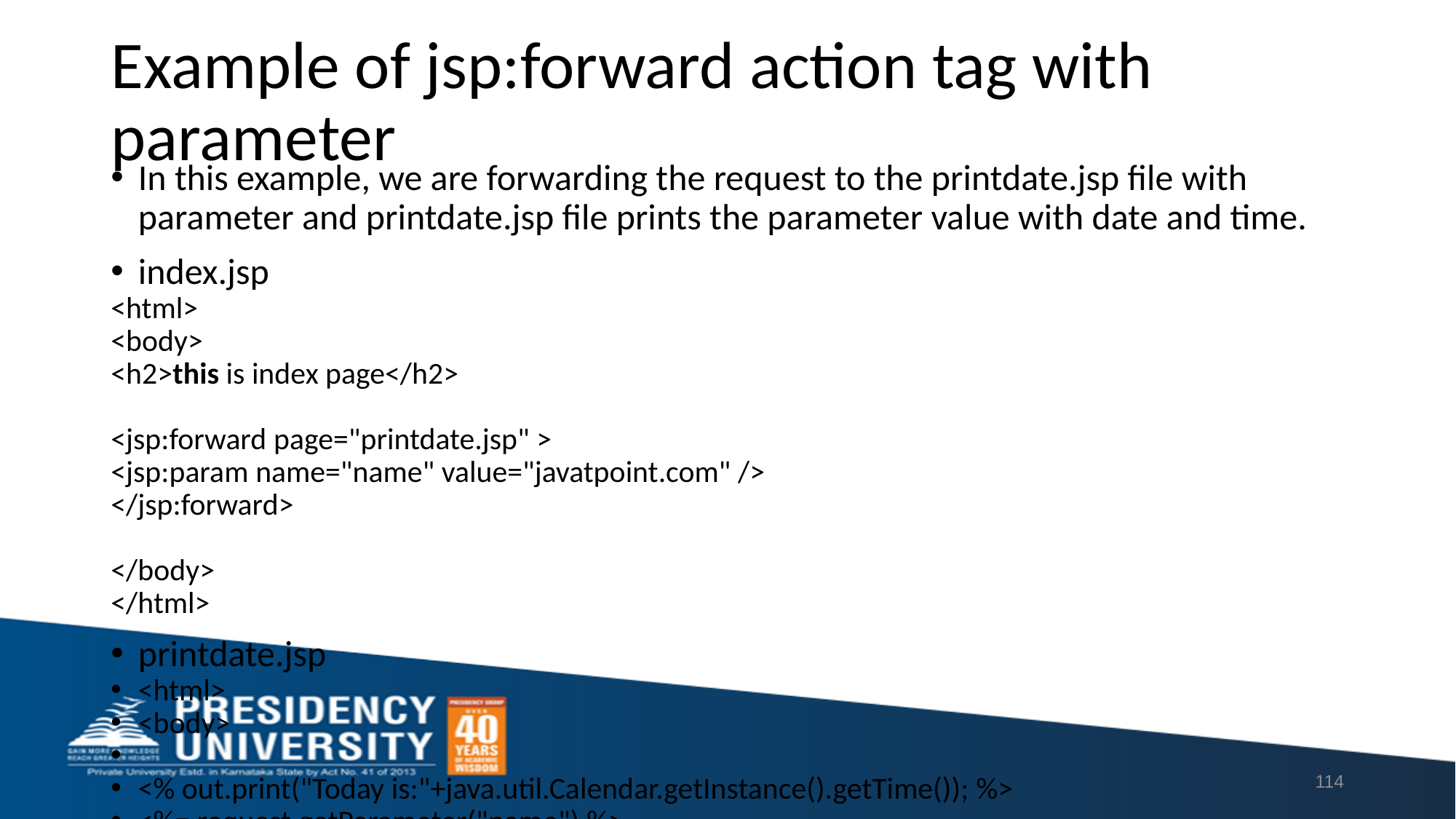

# Example of jsp:forward action tag with parameter
In this example, we are forwarding the request to the printdate.jsp file with parameter and printdate.jsp file prints the parameter value with date and time.
index.jsp
<html>
<body>
<h2>this is index page</h2>

<jsp:forward page="printdate.jsp" >
<jsp:param name="name" value="javatpoint.com" />
</jsp:forward>

</body>
</html>
printdate.jsp
<html>
<body>

<% out.print("Today is:"+java.util.Calendar.getInstance().getTime()); %>
<%= request.getParameter("name") %>

</body>
</html>

114